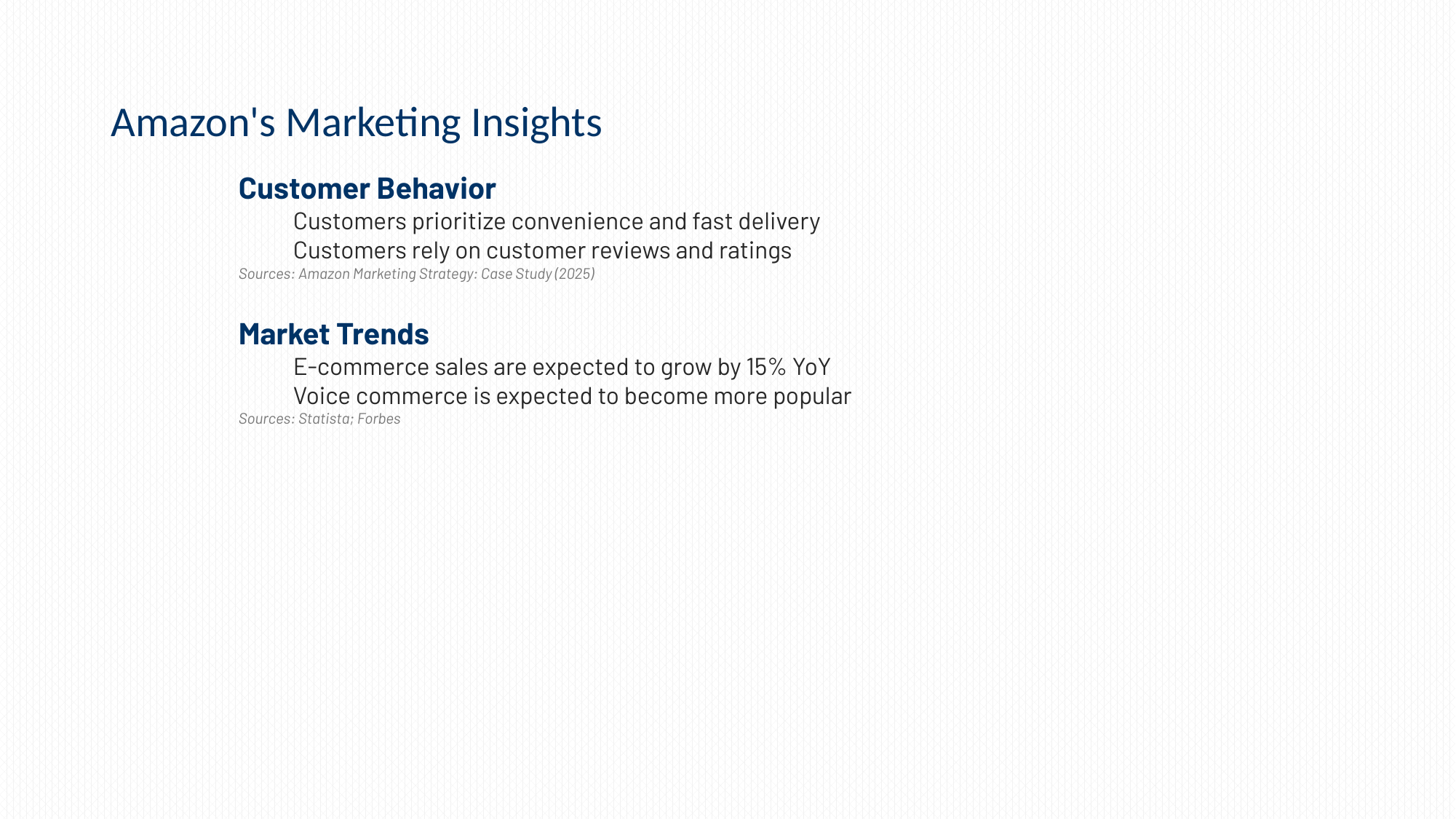

# Amazon's Marketing Insights
Customer Behavior
Customers prioritize convenience and fast delivery
Customers rely on customer reviews and ratings
Sources: Amazon Marketing Strategy: Case Study (2025)

Market Trends
E-commerce sales are expected to grow by 15% YoY
Voice commerce is expected to become more popular
Sources: Statista; Forbes